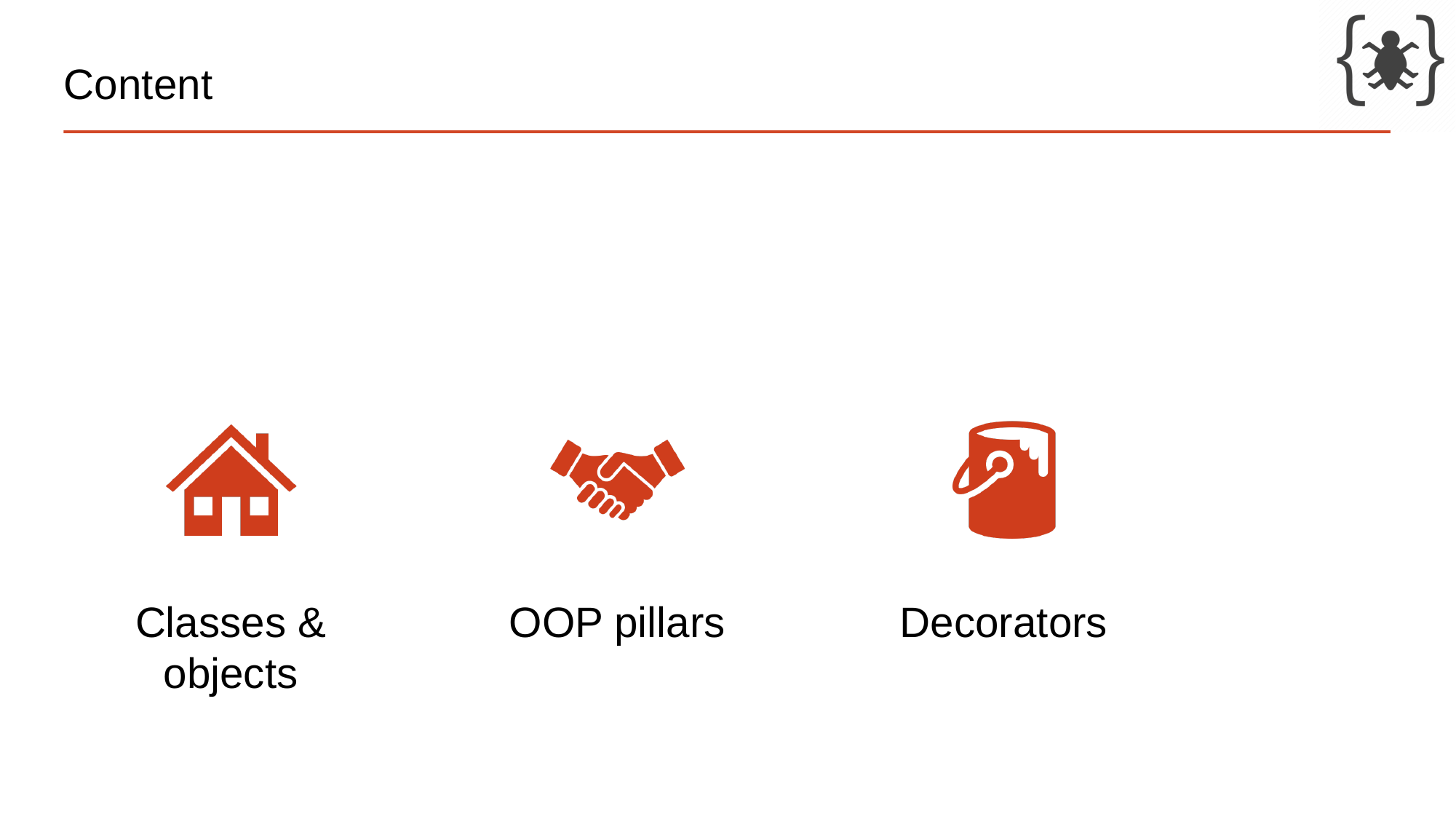

# Content
Classes & objects
OOP pillars
Decorators